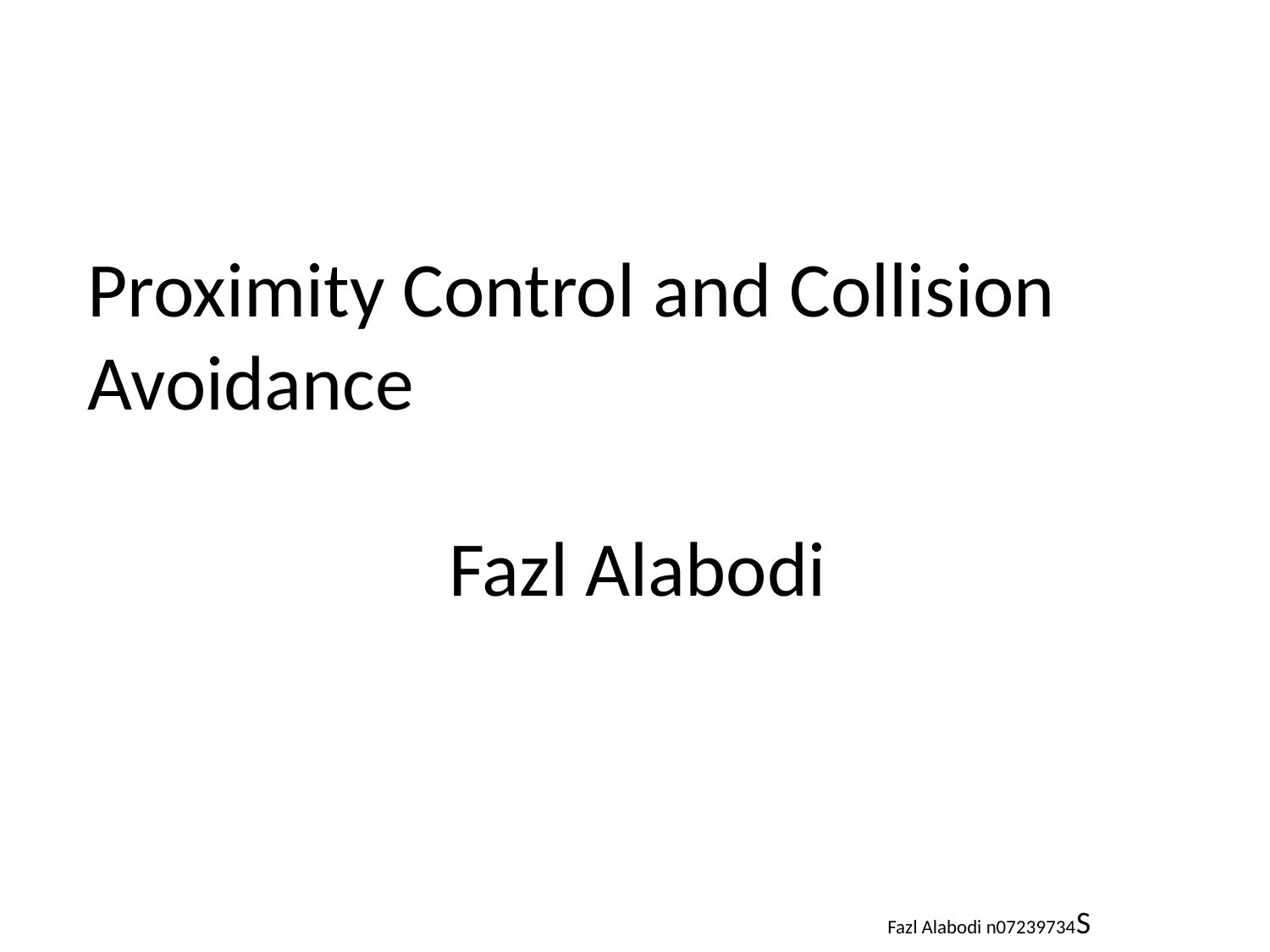

Proximity Control and Collision Avoidance

Fazl Alabodi
Fazl Alabodi n07239734S